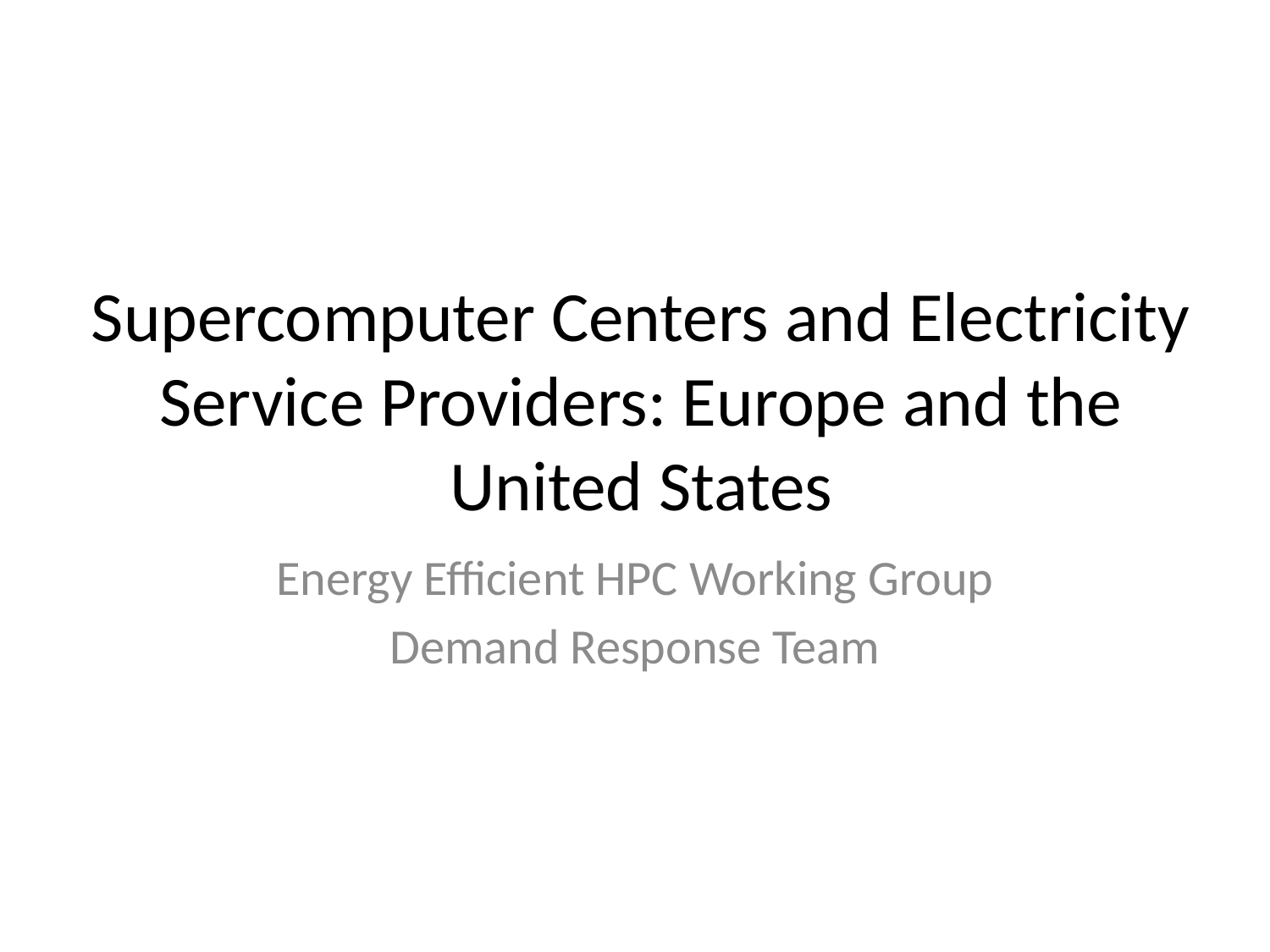

# Supercomputer Centers and Electricity Service Providers: Europe and the United States
Energy Efficient HPC Working Group
Demand Response Team